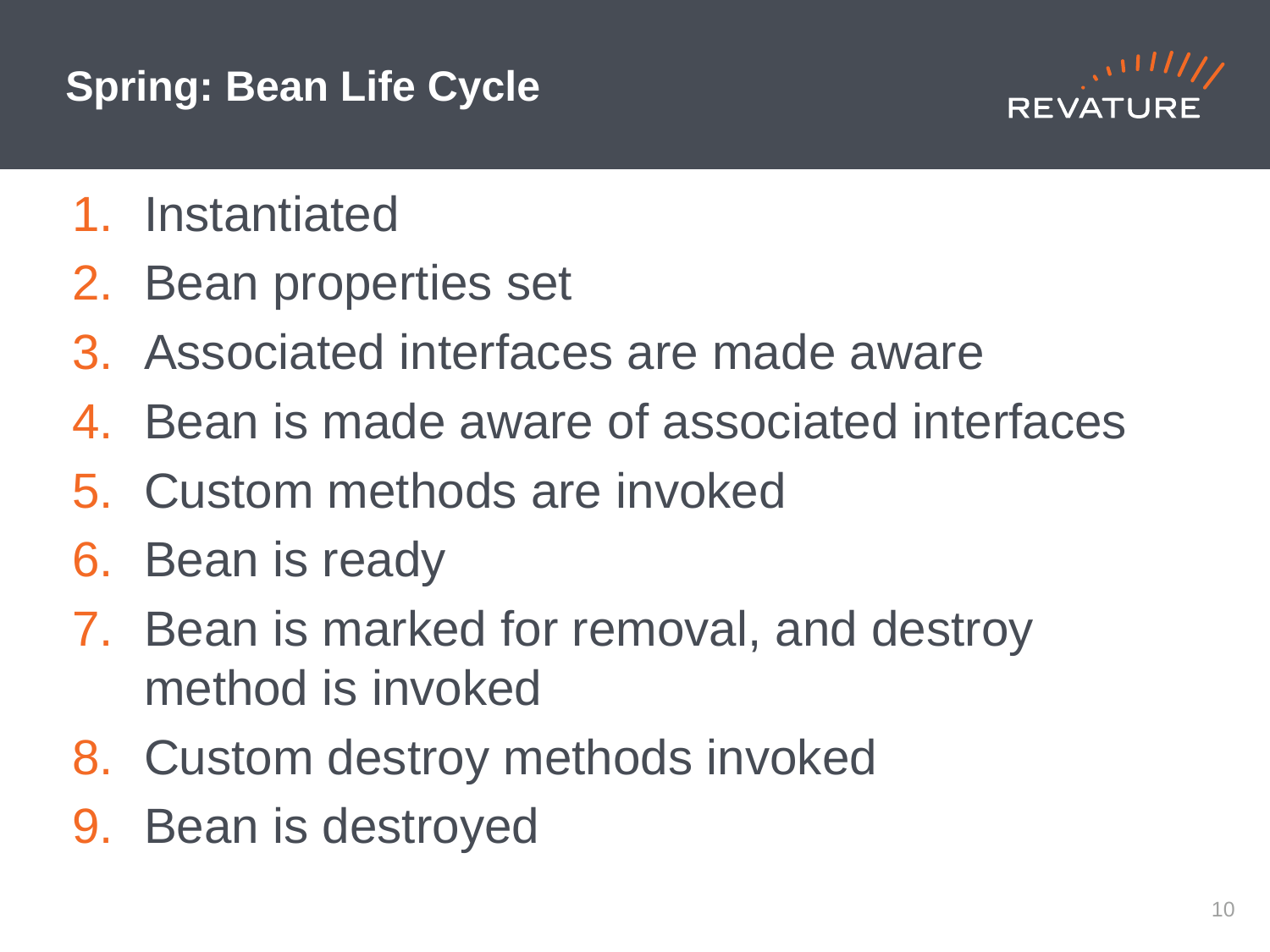

# Spring: Bean Life Cycle
Instantiated
Bean properties set
Associated interfaces are made aware
Bean is made aware of associated interfaces
Custom methods are invoked
Bean is ready
Bean is marked for removal, and destroy method is invoked
Custom destroy methods invoked
Bean is destroyed
10